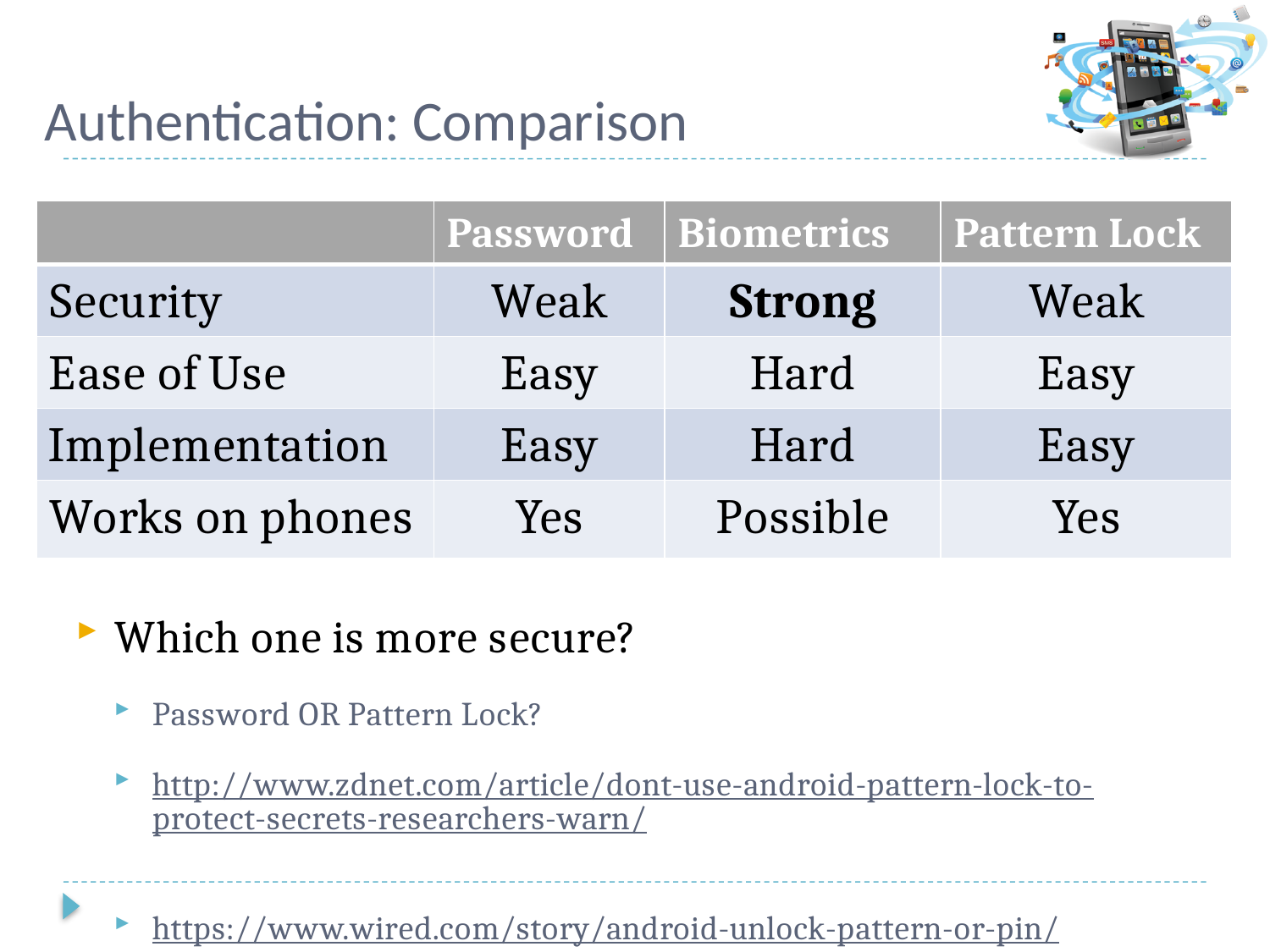

# Authentication: Comparison
|  | Password | Biometrics | Pattern Lock |
| --- | --- | --- | --- |
| Security | Weak | Strong | Weak |
| Ease of Use | Easy | Hard | Easy |
| Implementation | Easy | Hard | Easy |
| Works on phones | Yes | Possible | Yes |
Which one is more secure?
Password OR Pattern Lock?
http://www.zdnet.com/article/dont-use-android-pattern-lock-to-protect-secrets-researchers-warn/
https://www.wired.com/story/android-unlock-pattern-or-pin/